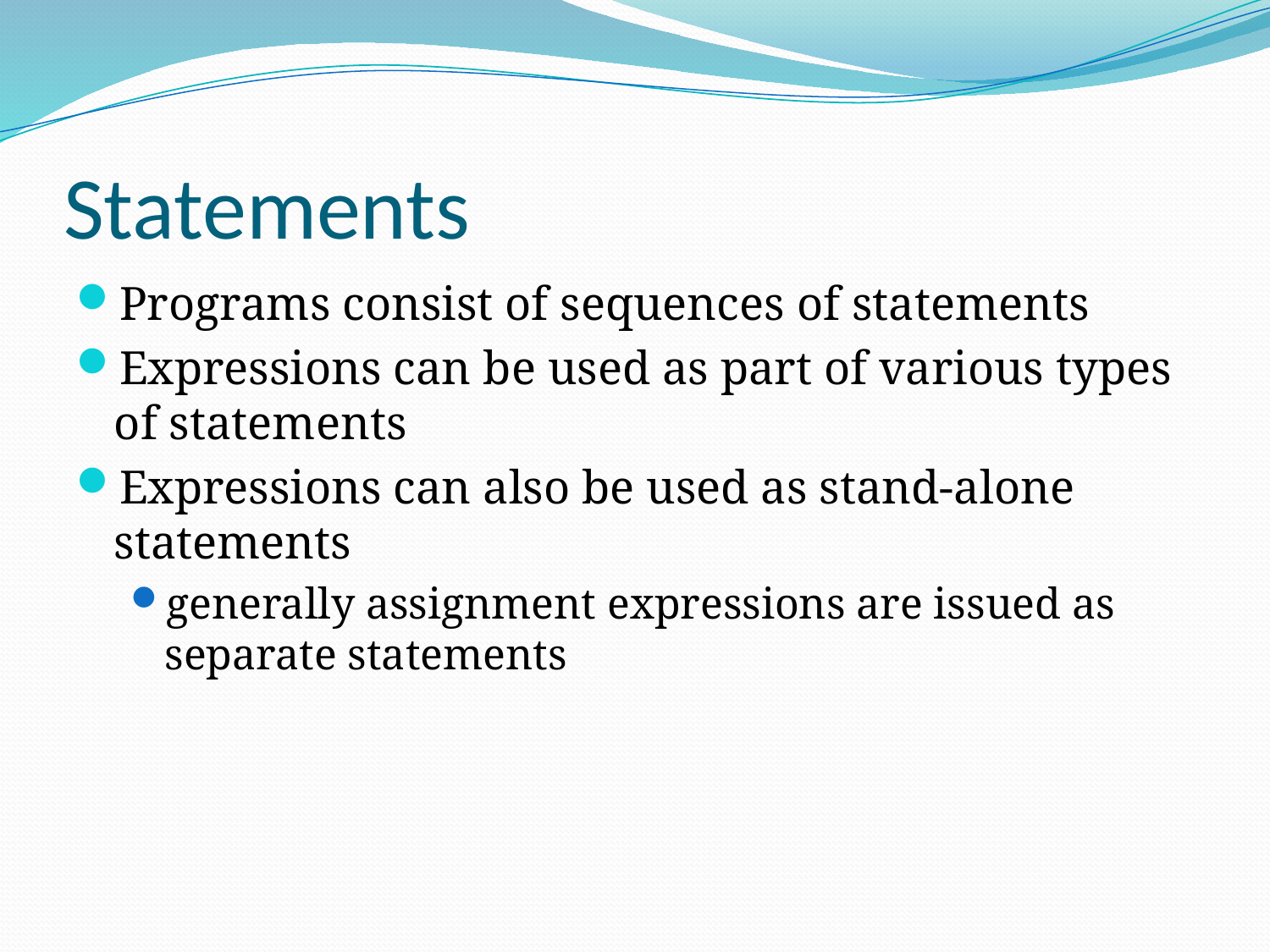

# Statements
Programs consist of sequences of statements
Expressions can be used as part of various types of statements
Expressions can also be used as stand-alone statements
generally assignment expressions are issued as separate statements